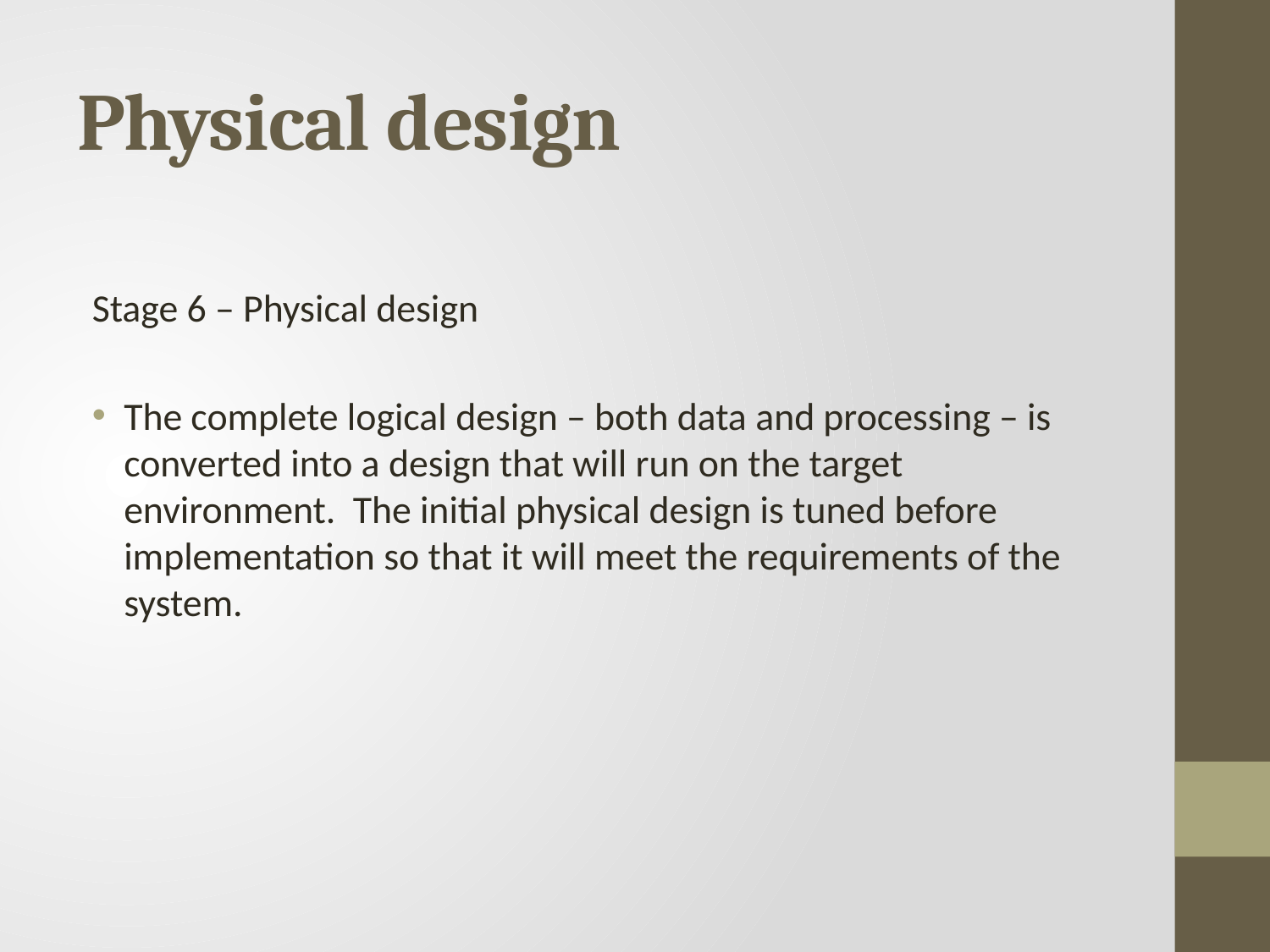

# Physical design

Stage 6 – Physical design

The complete logical design – both data and processing – is converted into a design that will run on the target environment.  The initial physical design is tuned before implementation so that it will meet the requirements of the system.